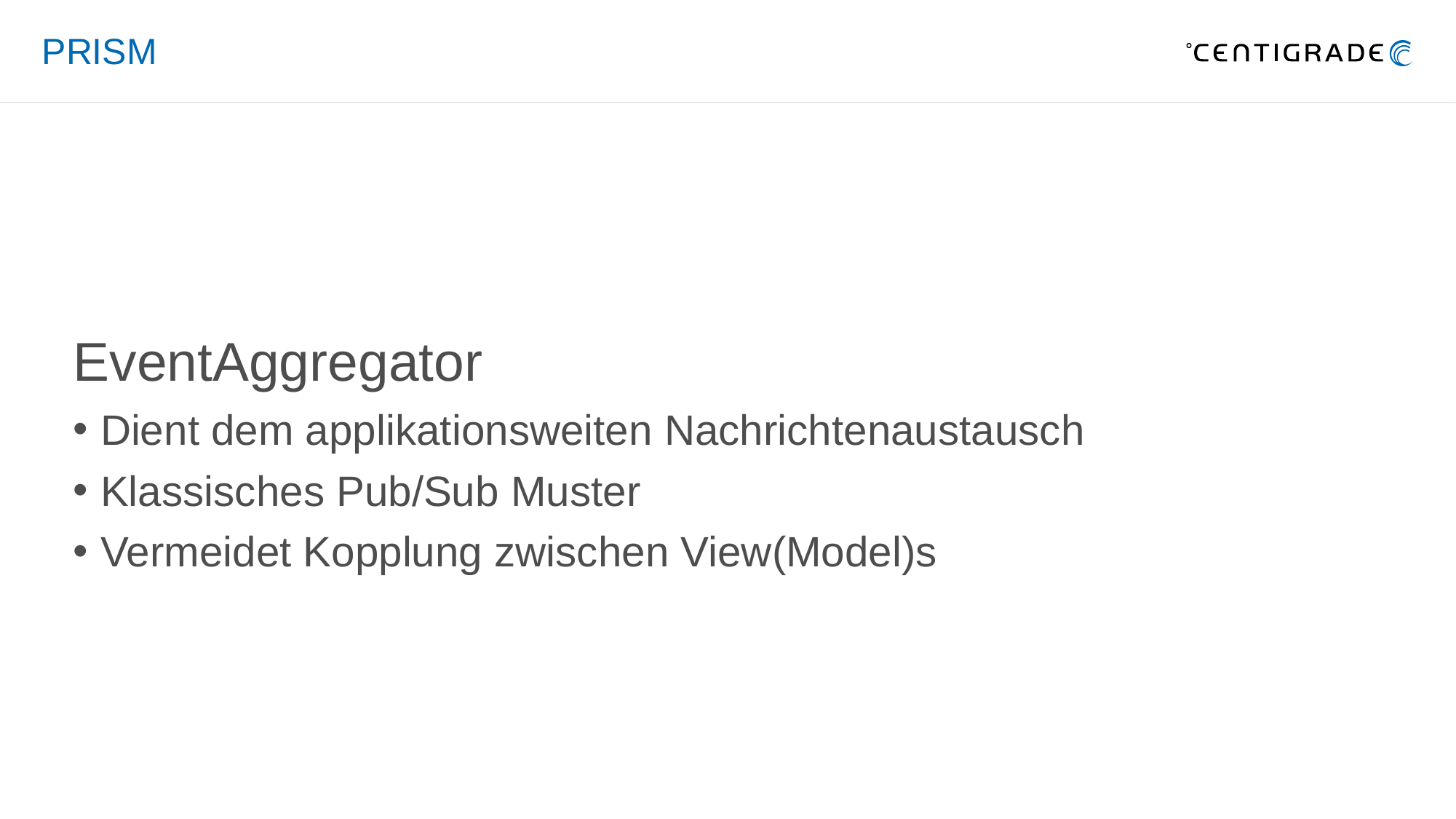

# PRISM
EventAggregator
Dient dem applikationsweiten Nachrichtenaustausch
Klassisches Pub/Sub Muster
Vermeidet Kopplung zwischen View(Model)s